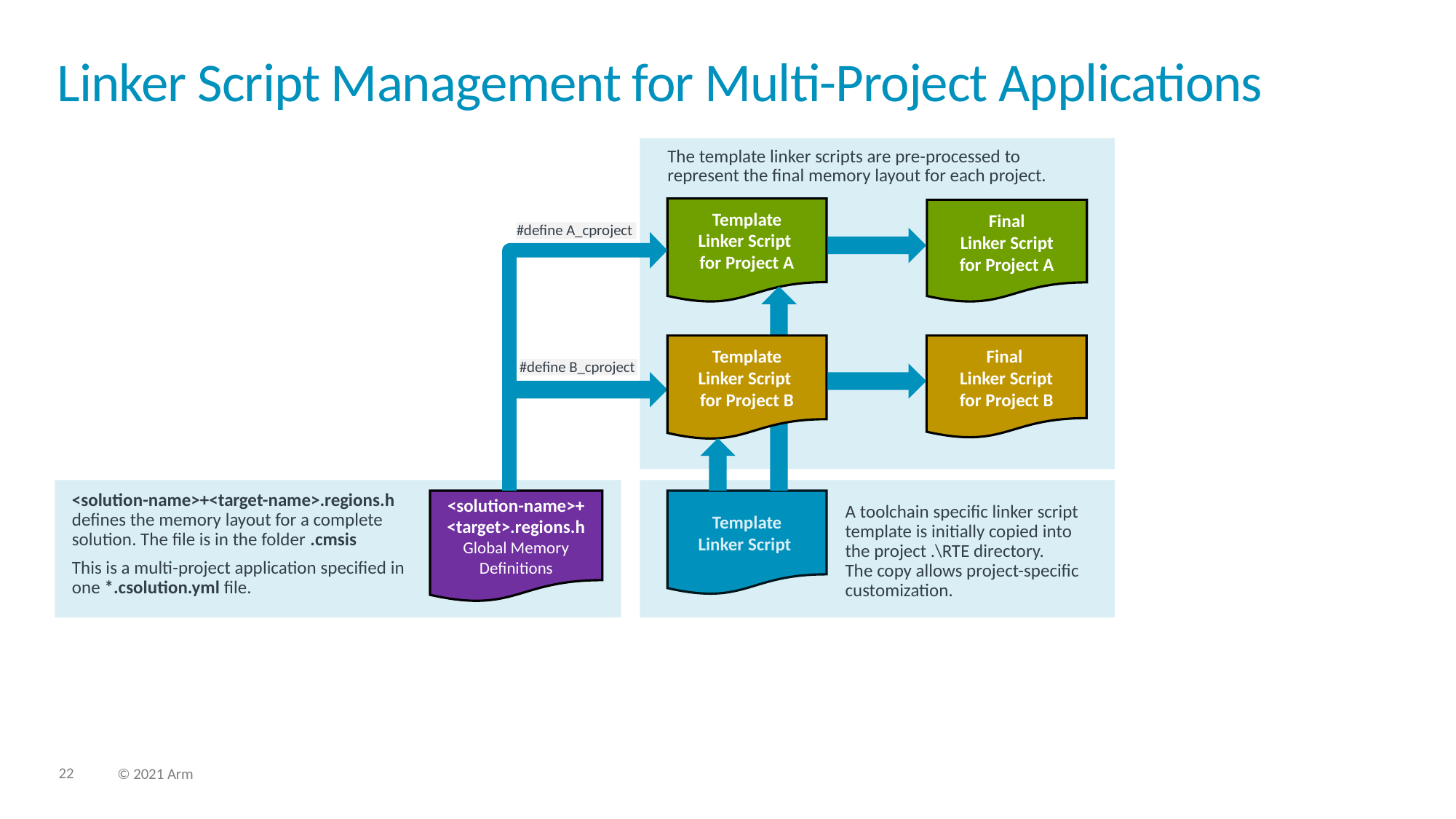

# Linker Script Management for Multi-Project Applications

The template linker scripts are pre-processed to
represent the final memory layout for each project.
Template
Linker Script
for Project A
Final
Linker Script
for Project A
#define A_cproject

Template
Linker Script
for Project B
Final
Linker Script
for Project B
#define B_cproject

<solution-name>+<target-name>.regions.h defines the memory layout for a complete solution. The file is in the folder .cmsis
This is a multi-project application specified in one *.csolution.yml file.
<solution-name>+
<target>.regions.h
Global Memory Definitions
Template
Linker Script
A toolchain specific linker script
template is initially copied into
the project .\RTE directory.
The copy allows project-specific customization.